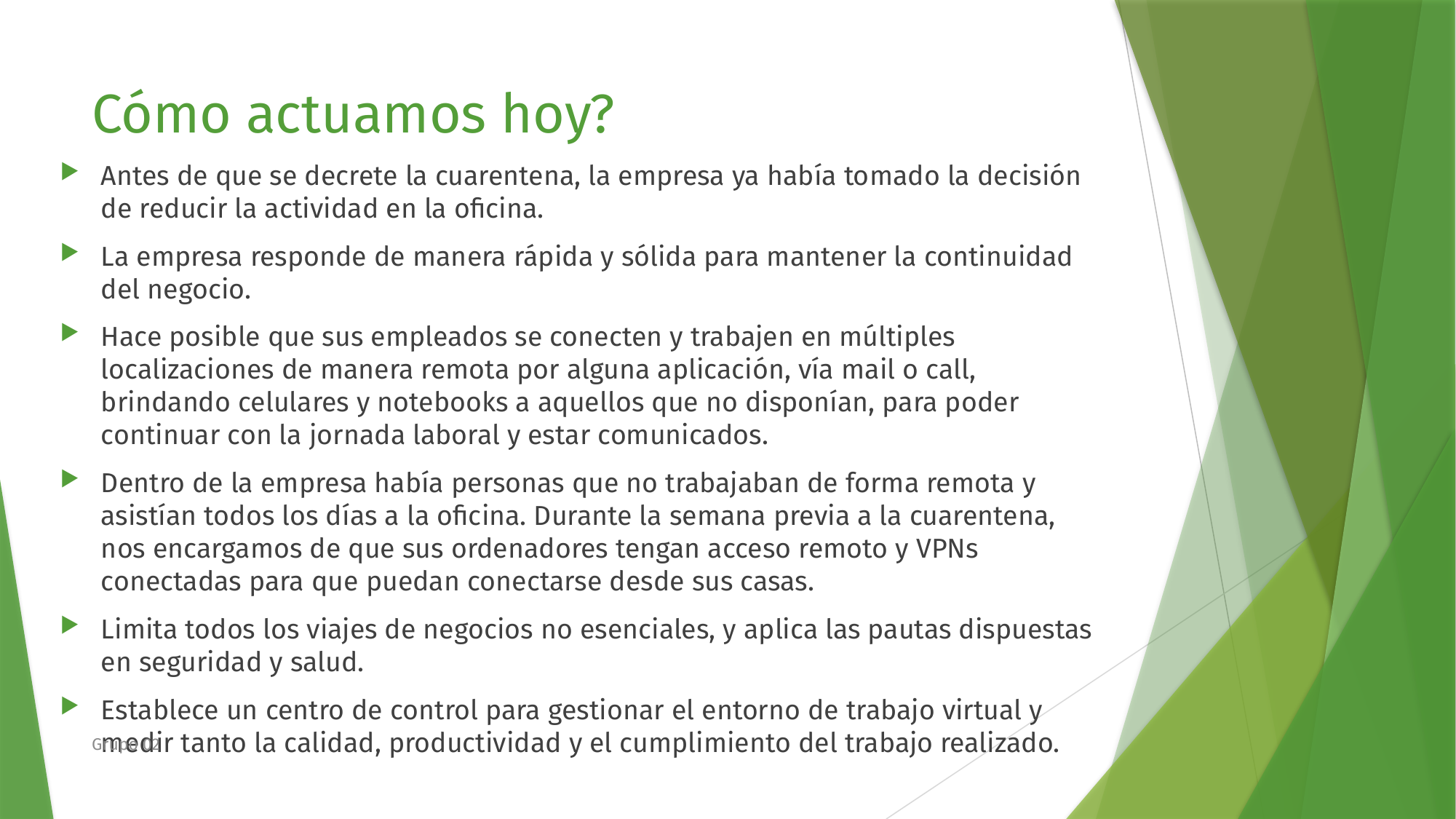

# Cómo actuamos hoy?
Antes de que se decrete la cuarentena, la empresa ya había tomado la decisión de reducir la actividad en la oficina.
La empresa responde de manera rápida y sólida para mantener la continuidad del negocio.
Hace posible que sus empleados se conecten y trabajen en múltiples localizaciones de manera remota por alguna aplicación, vía mail o call, brindando celulares y notebooks a aquellos que no disponían, para poder continuar con la jornada laboral y estar comunicados.
Dentro de la empresa había personas que no trabajaban de forma remota y asistían todos los días a la oficina. Durante la semana previa a la cuarentena, nos encargamos de que sus ordenadores tengan acceso remoto y VPNs conectadas para que puedan conectarse desde sus casas.
Limita todos los viajes de negocios no esenciales, y aplica las pautas dispuestas en seguridad y salud.
Establece un centro de control para gestionar el entorno de trabajo virtual y medir tanto la calidad, productividad y el cumplimiento del trabajo realizado.
Grupo 02